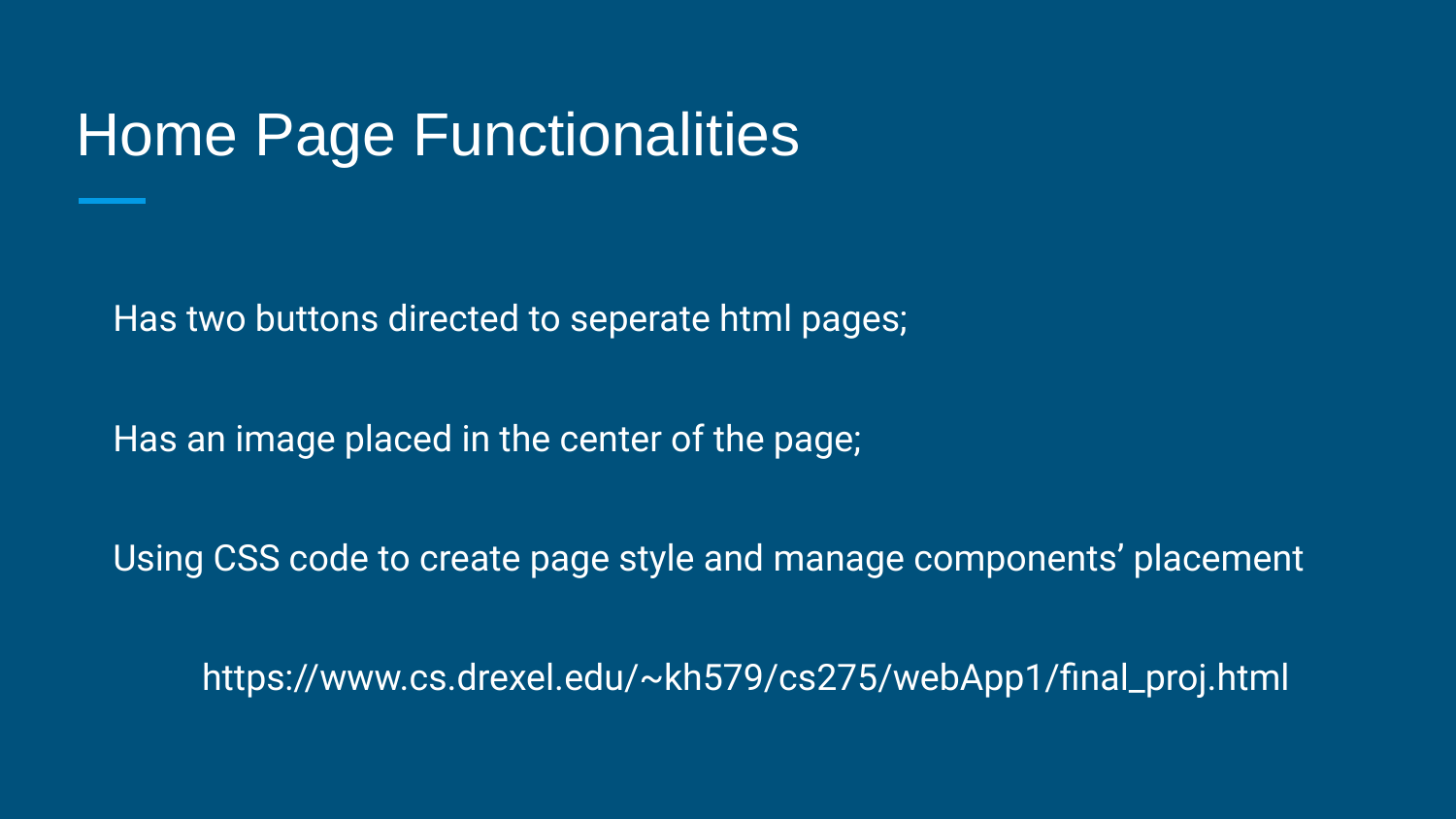

# Home Page Functionalities
Has two buttons directed to seperate html pages;
Has an image placed in the center of the page;
Using CSS code to create page style and manage components’ placement
https://www.cs.drexel.edu/~kh579/cs275/webApp1/final_proj.html